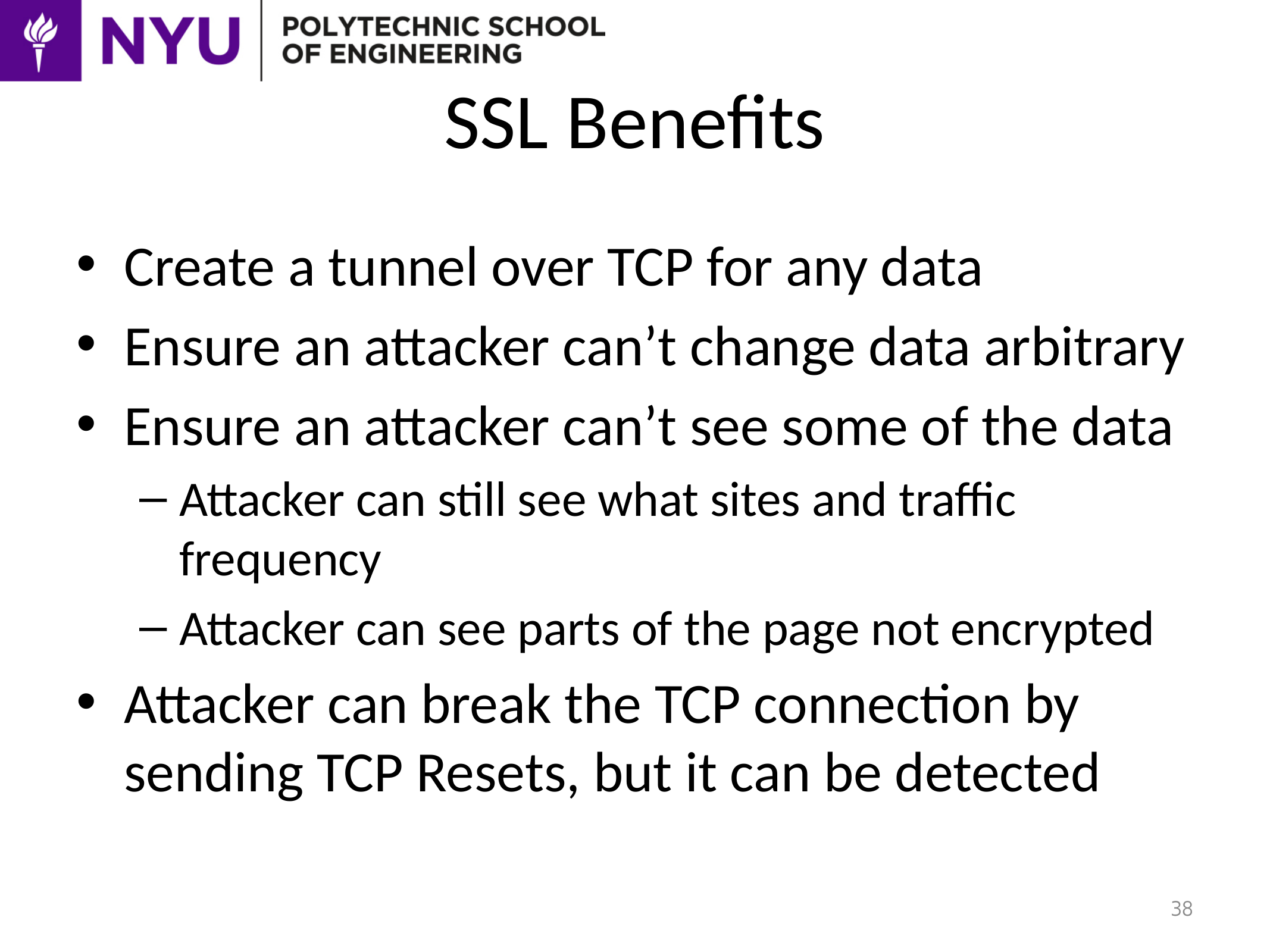

# SSL Benefits
Create a tunnel over TCP for any data
Ensure an attacker can’t change data arbitrary
Ensure an attacker can’t see some of the data
Attacker can still see what sites and traffic frequency
Attacker can see parts of the page not encrypted
Attacker can break the TCP connection by sending TCP Resets, but it can be detected
38